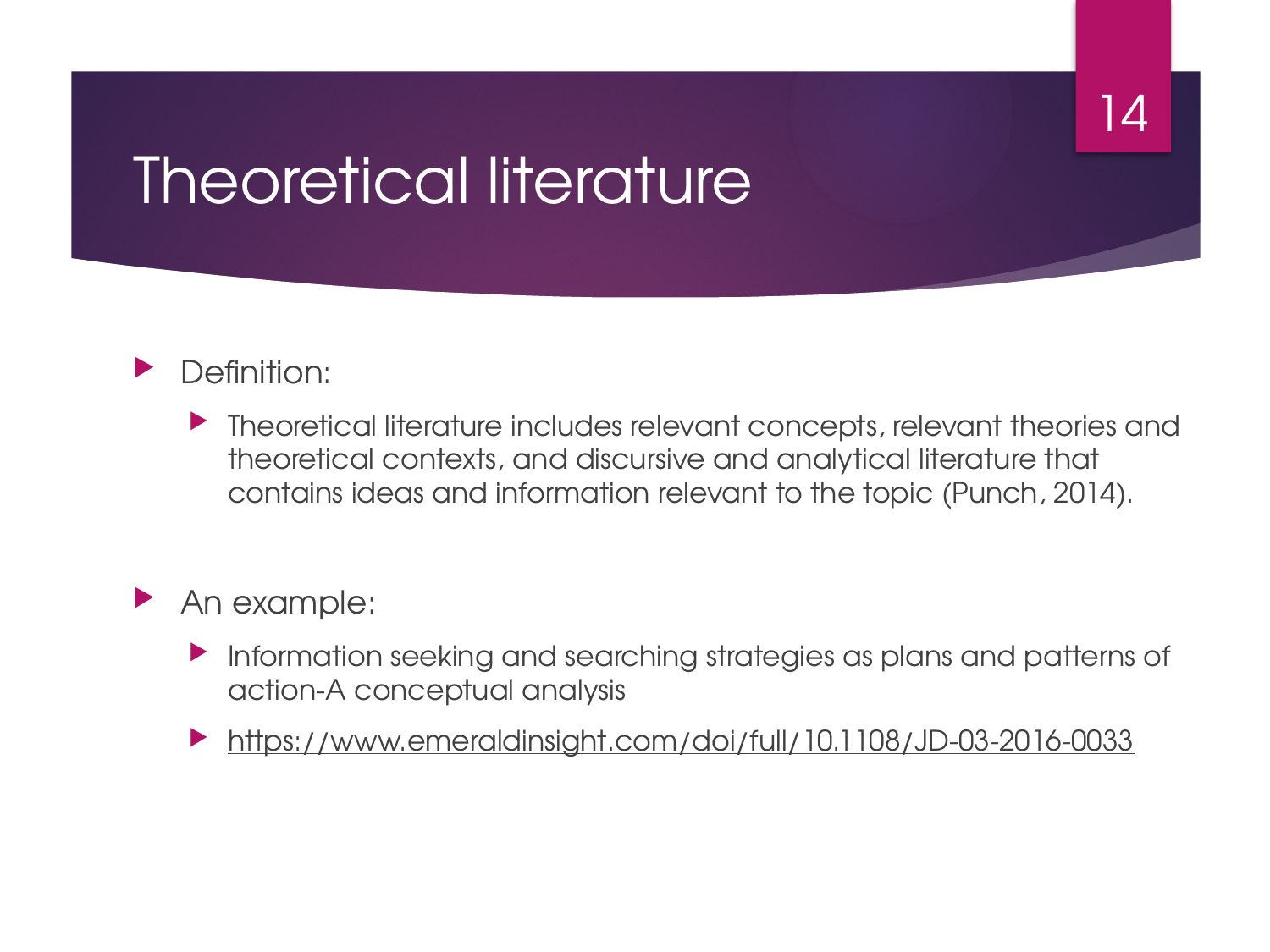

14
# Theoretical literature
Definition:
Theoretical literature includes relevant concepts, relevant theories and theoretical contexts, and discursive and analytical literature that contains ideas and information relevant to the topic (Punch, 2014).

An example:
Information seeking and searching strategies as plans and patterns of action-A conceptual analysis
https://www.emeraldinsight.com/doi/full/10.1108/JD-03-2016-0033